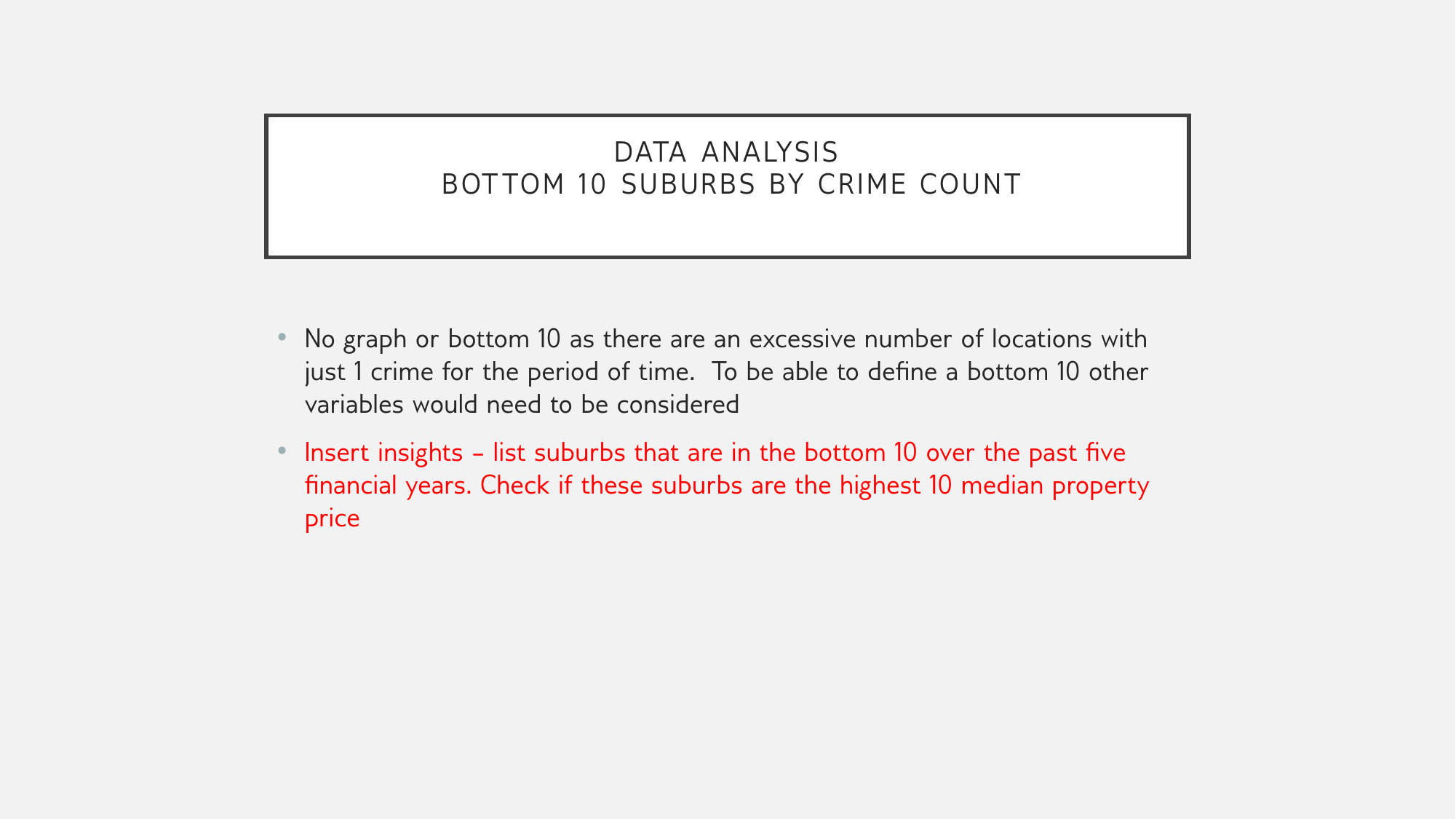

# Data AnalysiS BOTTOM 10 SUBURBS BY CRIME COUNT
No graph or bottom 10 as there are an excessive number of locations with just 1 crime for the period of time.  To be able to define a bottom 10 other variables would need to be considered
Insert insights – list suburbs that are in the bottom 10 over the past five financial years. Check if these suburbs are the highest 10 median property price